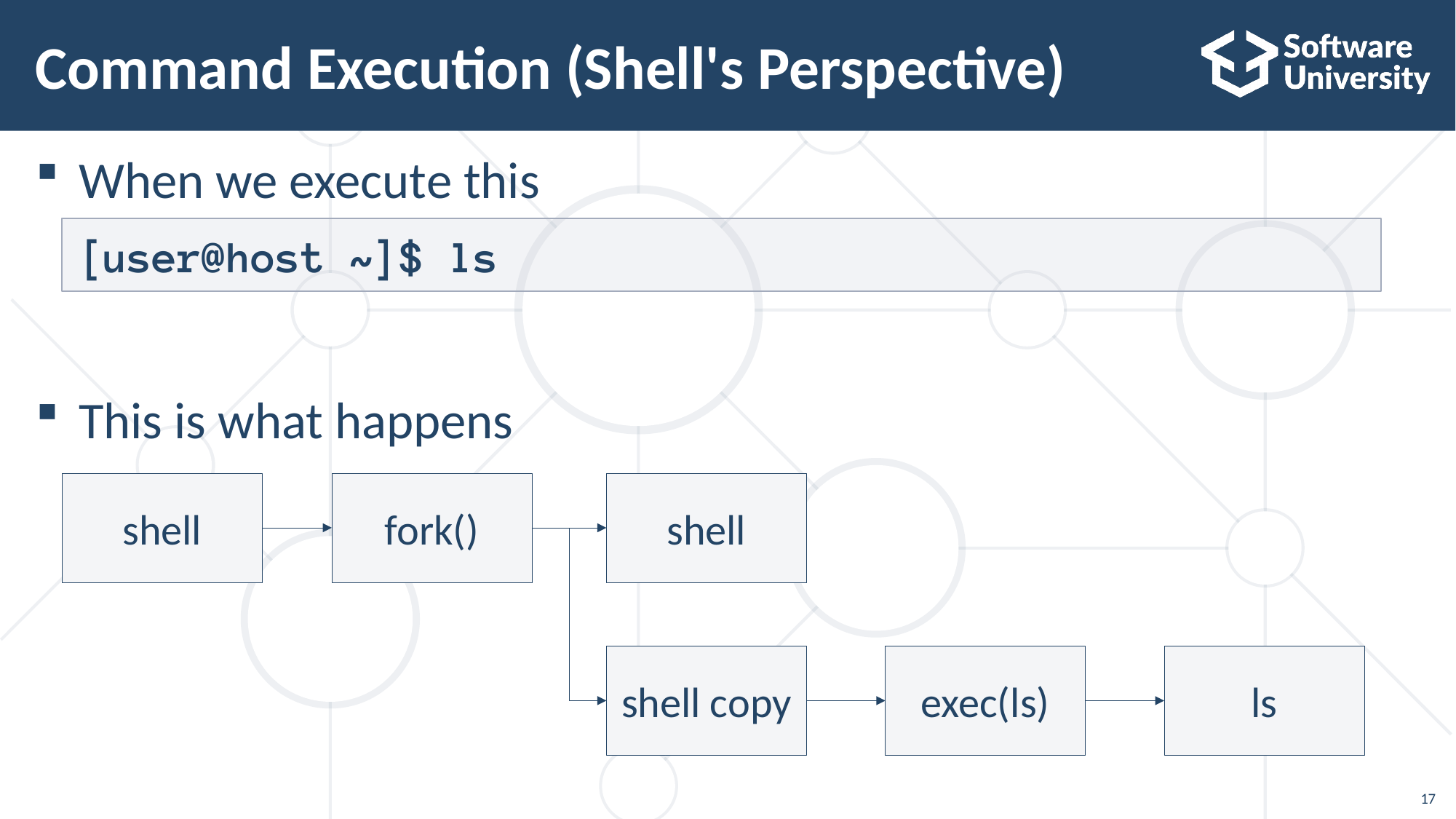

# Command Execution (Shell's Perspective)
When we execute this

This is what happens
[user@host ~]$ ls
shell
fork()
shell
shell copy
exec(ls)
ls
17